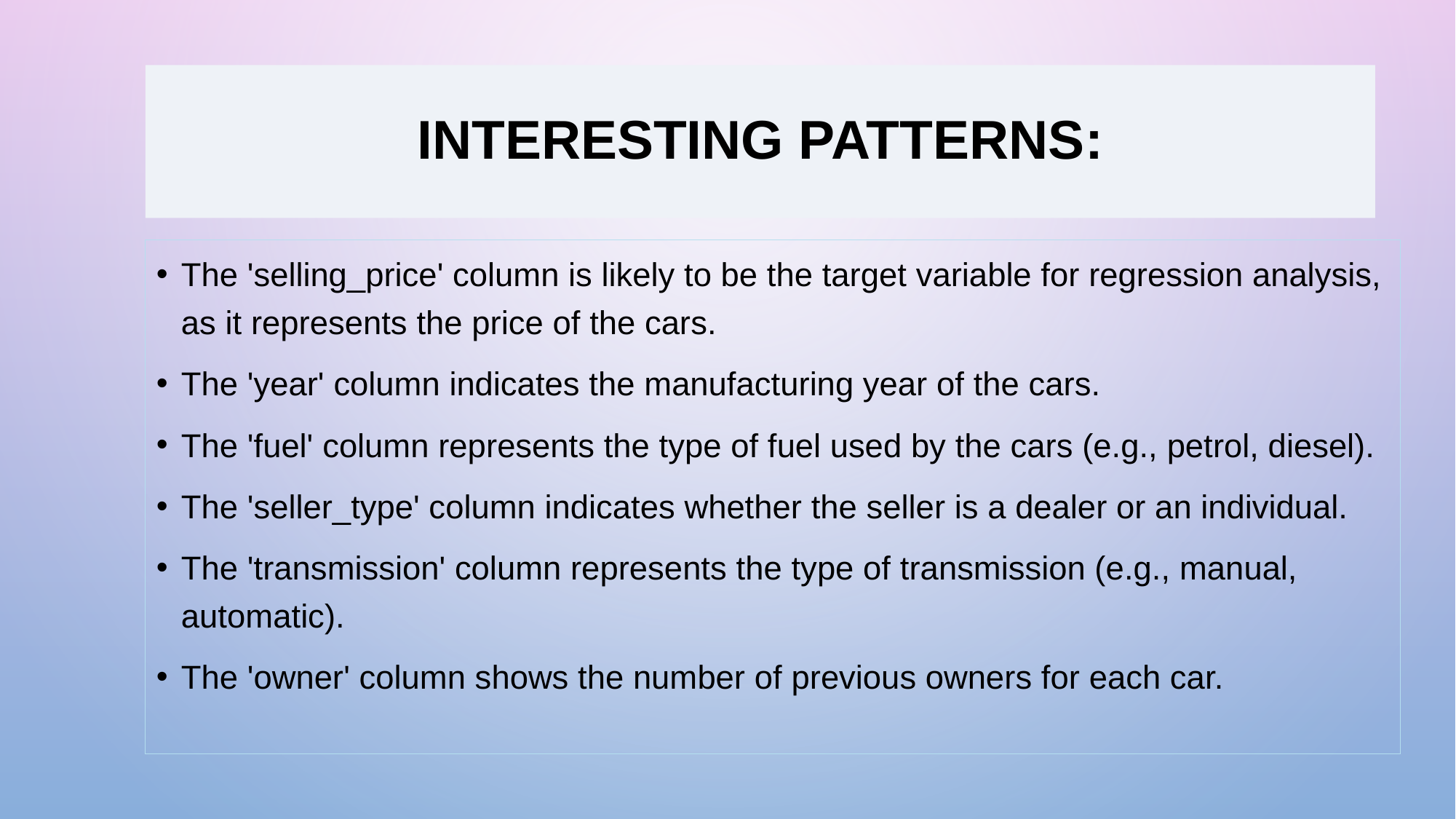

# INTERESTING PATTERNS:
The 'selling_price' column is likely to be the target variable for regression analysis, as it represents the price of the cars.
The 'year' column indicates the manufacturing year of the cars.
The 'fuel' column represents the type of fuel used by the cars (e.g., petrol, diesel).
The 'seller_type' column indicates whether the seller is a dealer or an individual.
The 'transmission' column represents the type of transmission (e.g., manual, automatic).
The 'owner' column shows the number of previous owners for each car.